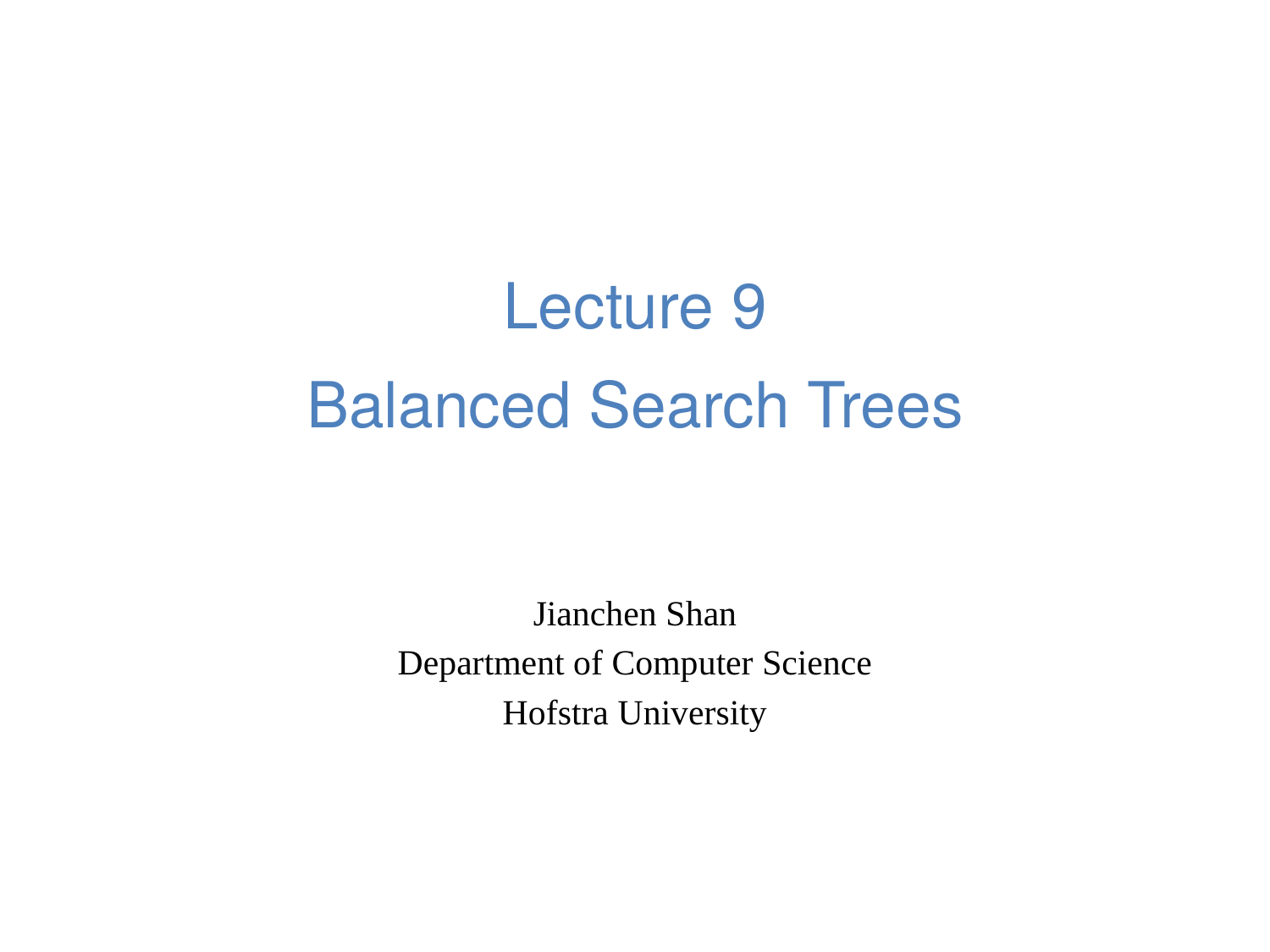

# Lecture 9 Balanced Search Trees
Jianchen Shan
Department of Computer Science
Hofstra University